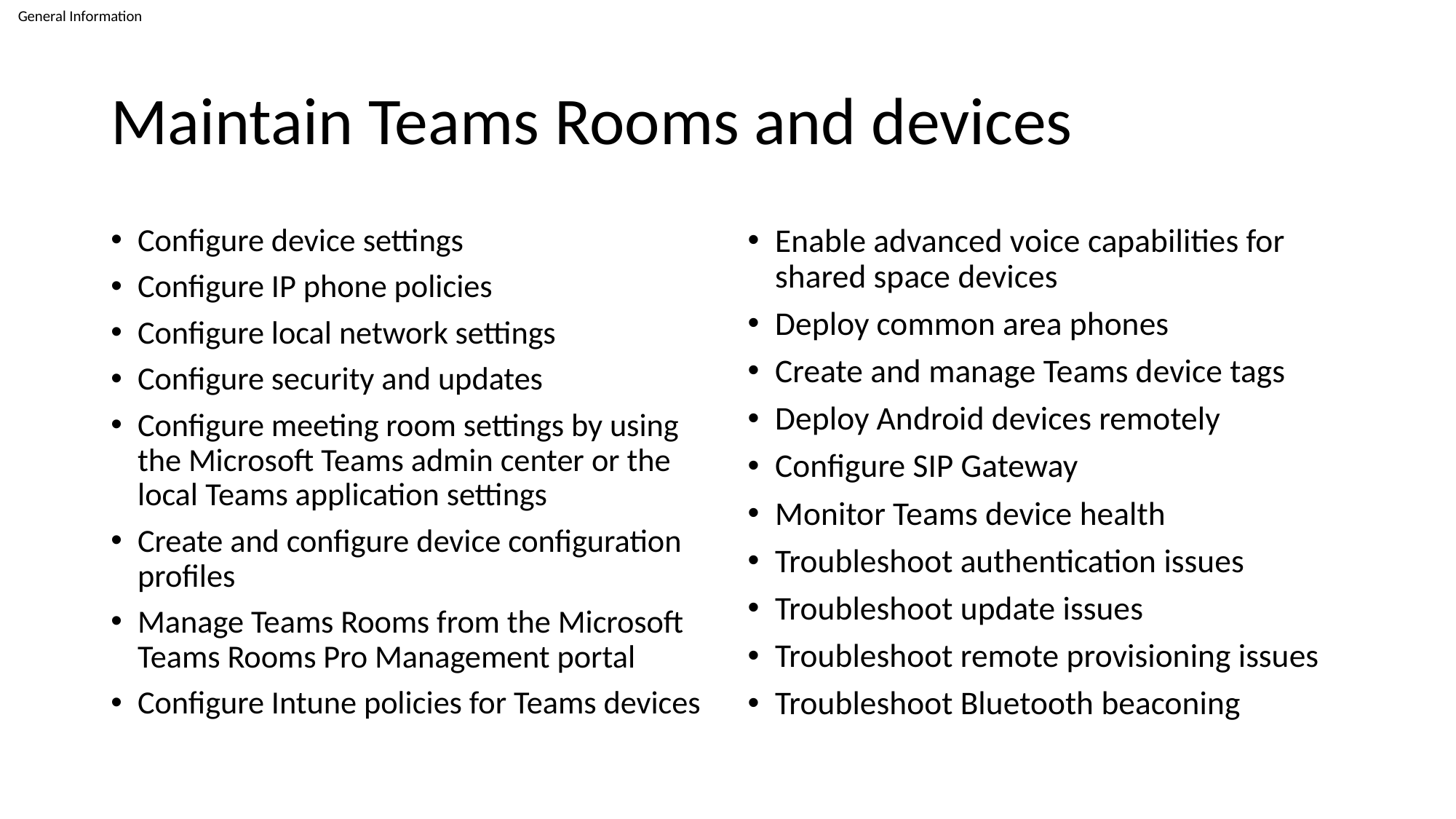

# Maintain Teams Rooms and devices
Configure device settings
Configure IP phone policies
Configure local network settings
Configure security and updates
Configure meeting room settings by using the Microsoft Teams admin center or the local Teams application settings
Create and configure device configuration profiles
Manage Teams Rooms from the Microsoft Teams Rooms Pro Management portal
Configure Intune policies for Teams devices
Enable advanced voice capabilities for shared space devices
Deploy common area phones
Create and manage Teams device tags
Deploy Android devices remotely
Configure SIP Gateway
Monitor Teams device health
Troubleshoot authentication issues
Troubleshoot update issues
Troubleshoot remote provisioning issues
Troubleshoot Bluetooth beaconing